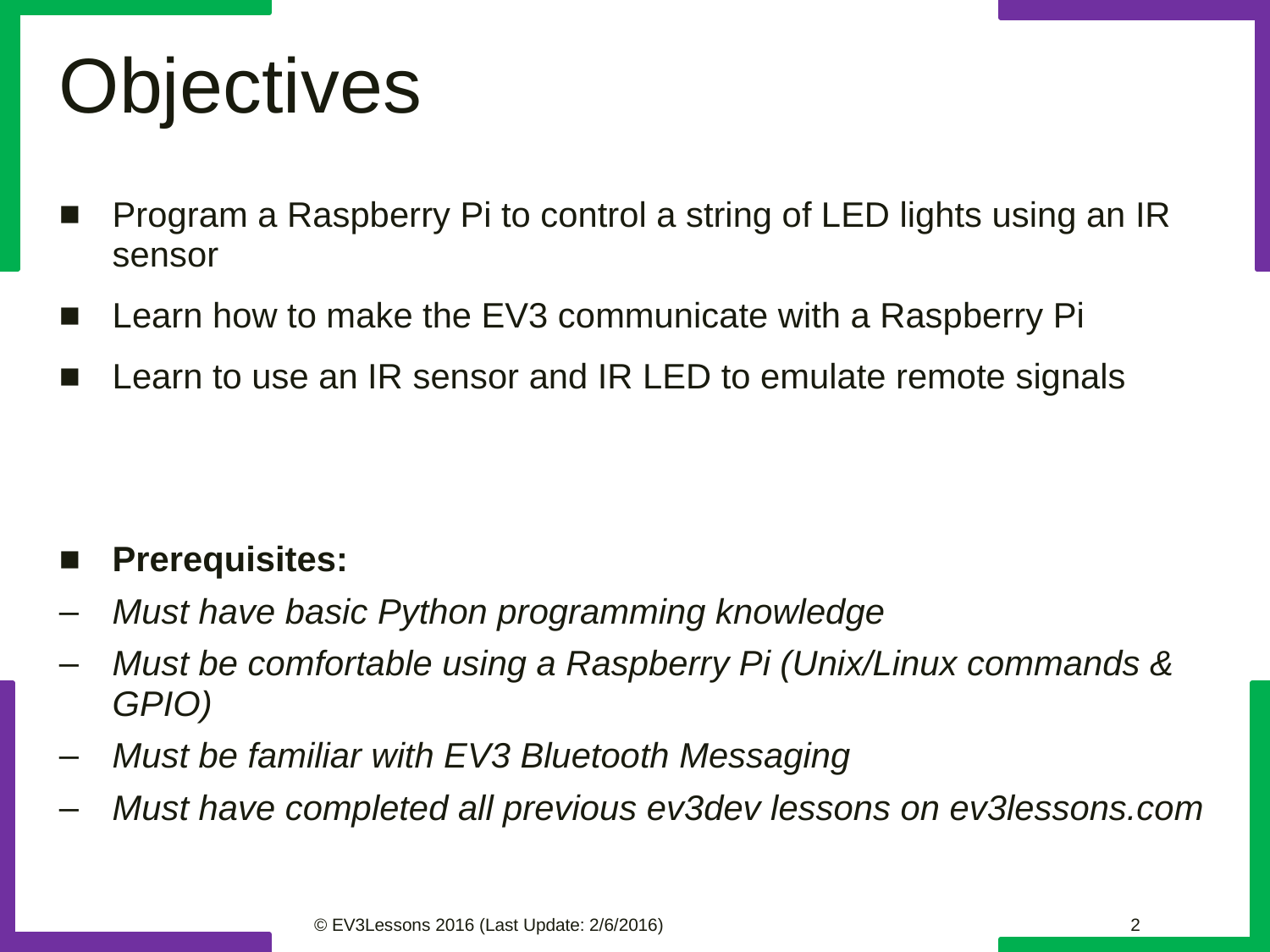

# Objectives
Program a Raspberry Pi to control a string of LED lights using an IR sensor
Learn how to make the EV3 communicate with a Raspberry Pi
Learn to use an IR sensor and IR LED to emulate remote signals

Prerequisites:
Must have basic Python programming knowledge
Must be comfortable using a Raspberry Pi (Unix/Linux commands & GPIO)
Must be familiar with EV3 Bluetooth Messaging
Must have completed all previous ev3dev lessons on ev3lessons.com

© EV3Lessons 2016 (Last Update: 2/6/2016)
2